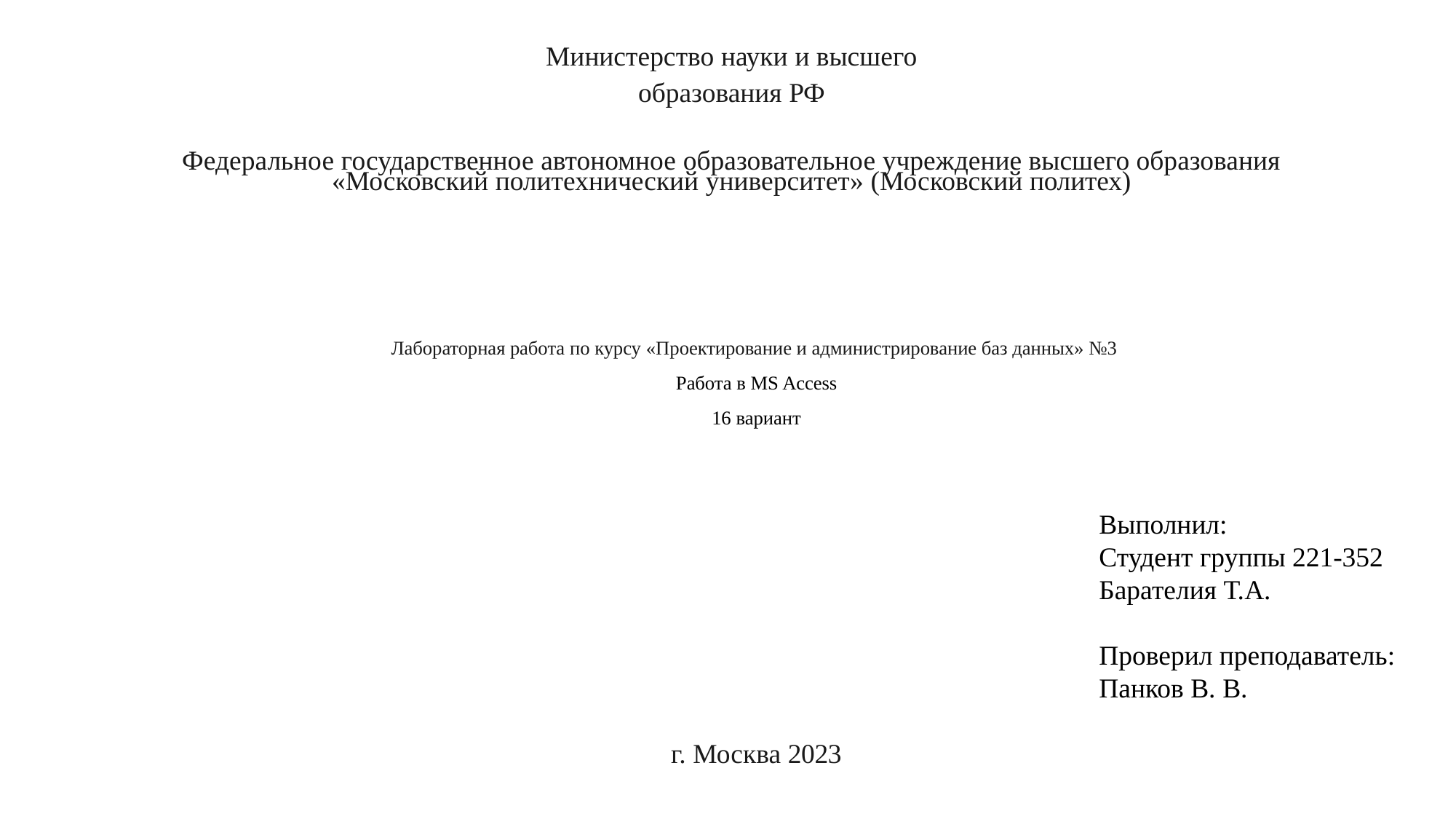

Министерство науки и высшего
образования РФ
Федеральное государственное автономное образовательное учреждение высшего образования
«Московский политехнический университет» (Московский политех)

# Лабораторная работа по курсу «Проектирование и администрирование баз данных» №3 Работа в MS Access 16 вариант
Выполнил:
Студент группы 221-352
Барателия Т.А.

Проверил преподаватель:
Панков В. В.
г. Москва 2023